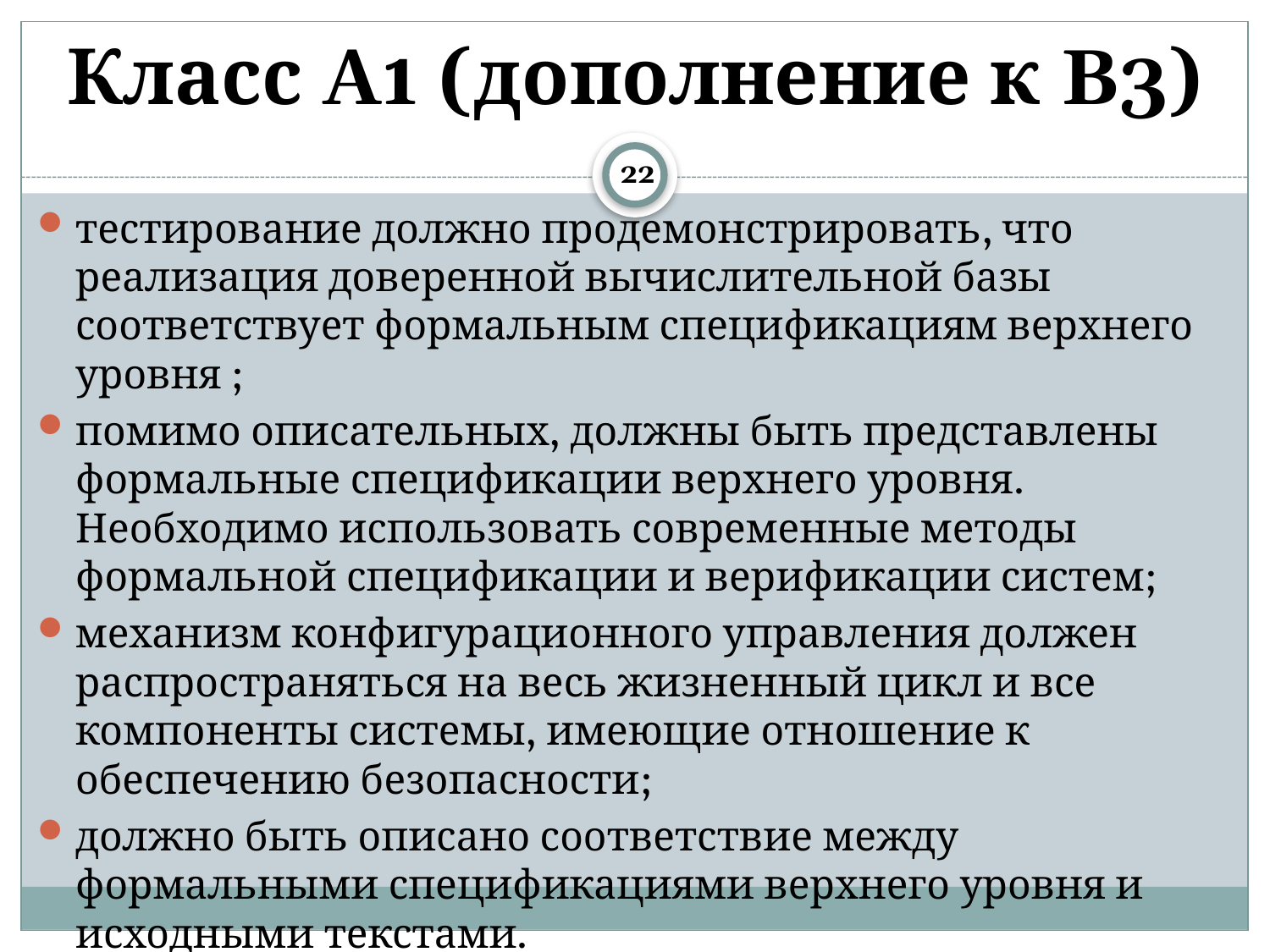

# Класс A1 (дополнение к B3)
22
тестирование должно продемонстрировать, что реализация доверенной вычислительной базы соответствует формальным спецификациям верхнего уровня ;
помимо описательных, должны быть представлены формальные спецификации верхнего уровня. Необходимо использовать современные методы формальной спецификации и верификации систем;
механизм конфигурационного управления должен распространяться на весь жизненный цикл и все компоненты системы, имеющие отношение к обеспечению безопасности;
должно быть описано соответствие между формальными спецификациями верхнего уровня и исходными текстами.